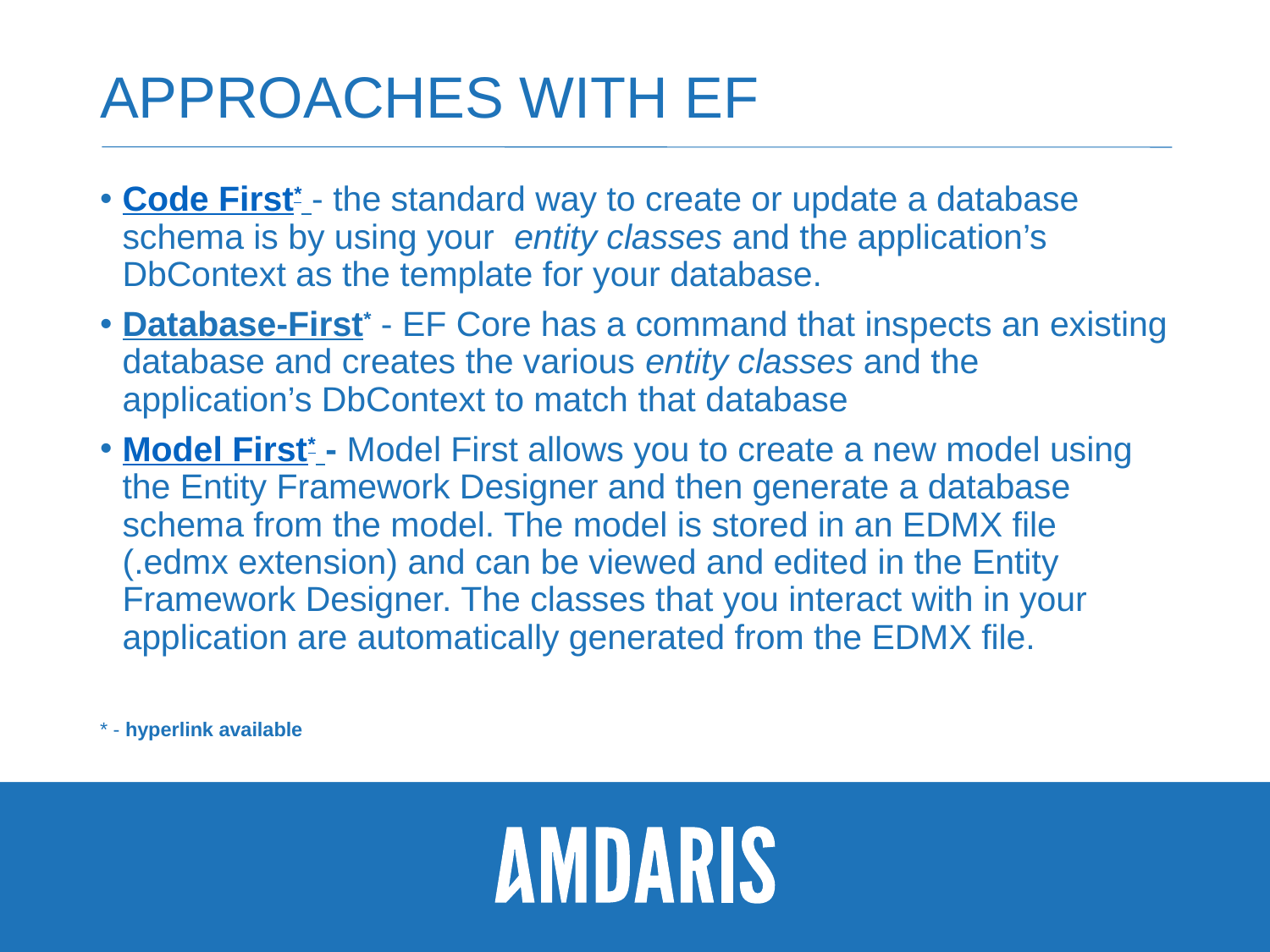

# Approaches with EF
Code First* - the standard way to create or update a database schema is by using your  entity classes and the application’s DbContext as the template for your database.
Database-First* - EF Core has a command that inspects an existing database and creates the various entity classes and the application’s DbContext to match that database
Model First* - Model First allows you to create a new model using the Entity Framework Designer and then generate a database schema from the model. The model is stored in an EDMX file (.edmx extension) and can be viewed and edited in the Entity Framework Designer. The classes that you interact with in your application are automatically generated from the EDMX file.

* - hyperlink available